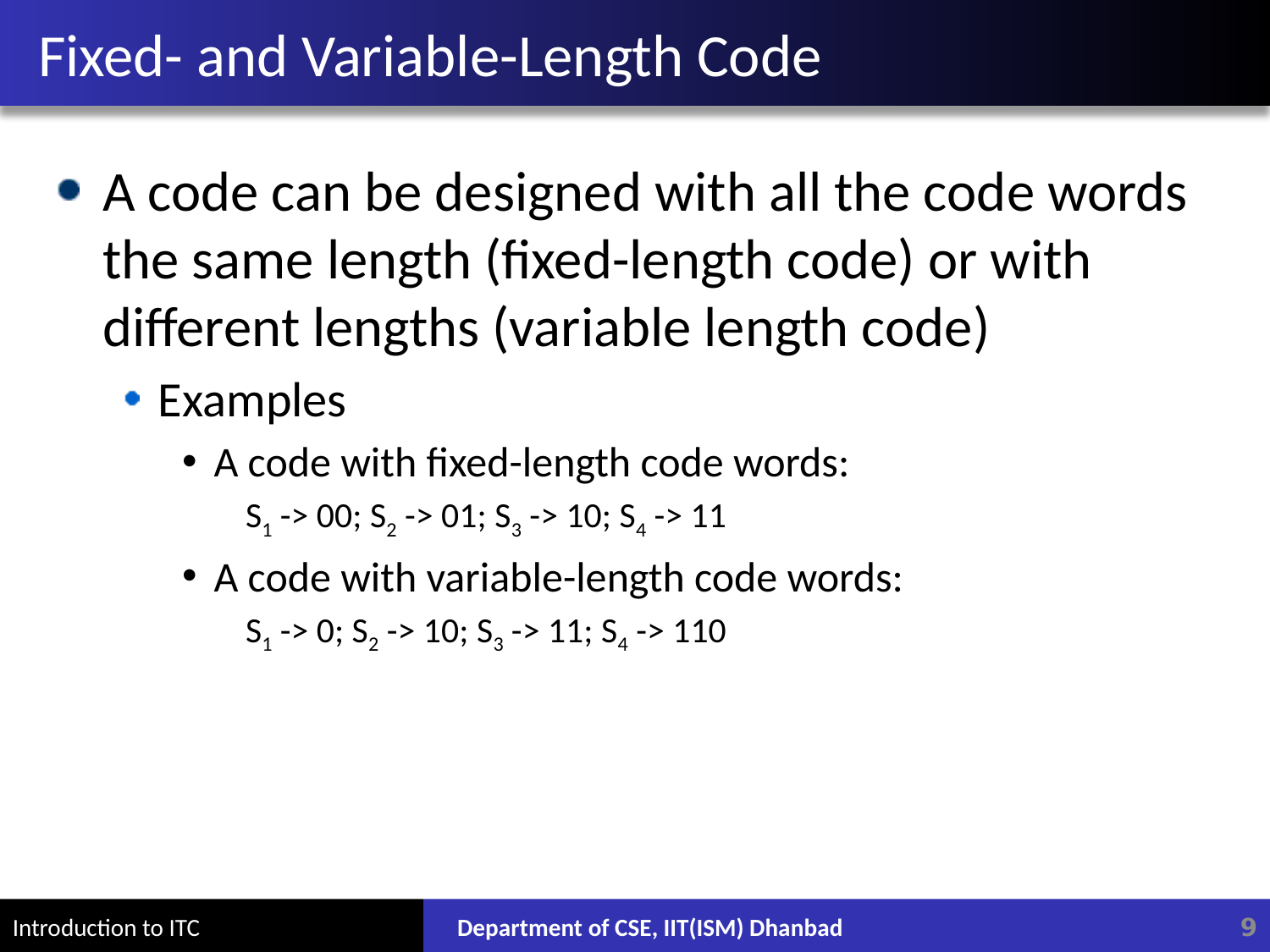

# Fixed- and Variable-Length Code
A code can be designed with all the code words the same length (fixed-length code) or with different lengths (variable length code)
Examples
A code with fixed-length code words:
S1 -> 00; S2 -> 01; S3 -> 10; S4 -> 11
A code with variable-length code words:
S1 -> 0; S2 -> 10; S3 -> 11; S4 -> 110
Department of CSE, IIT(ISM) Dhanbad
9